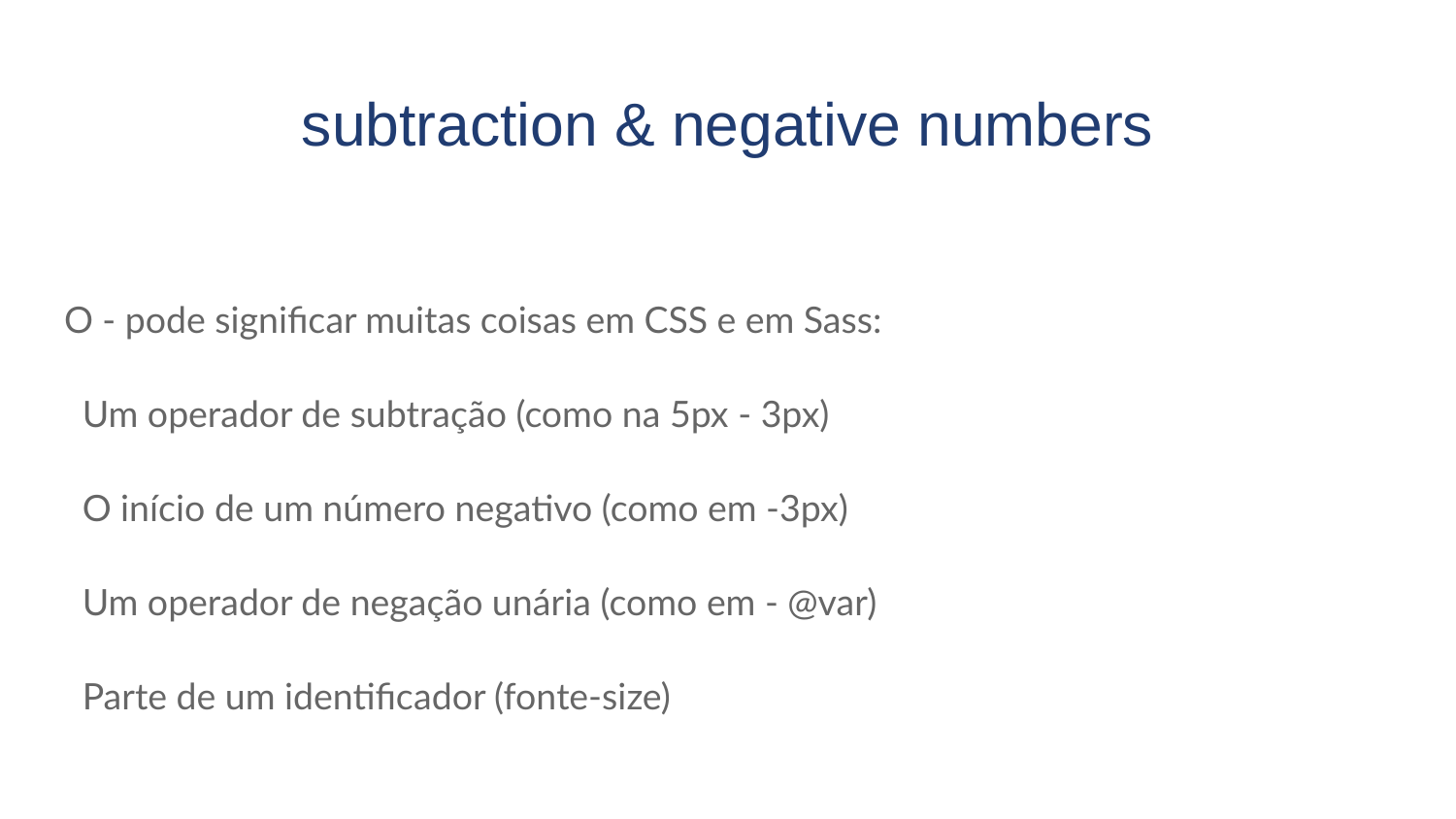

# subtraction & negative numbers

O - pode significar muitas coisas em CSS e em Sass:
Um operador de subtração (como na 5px - 3px)
O início de um número negativo (como em -3px)
Um operador de negação unária (como em - @var)
Parte de um identificador (fonte-size)